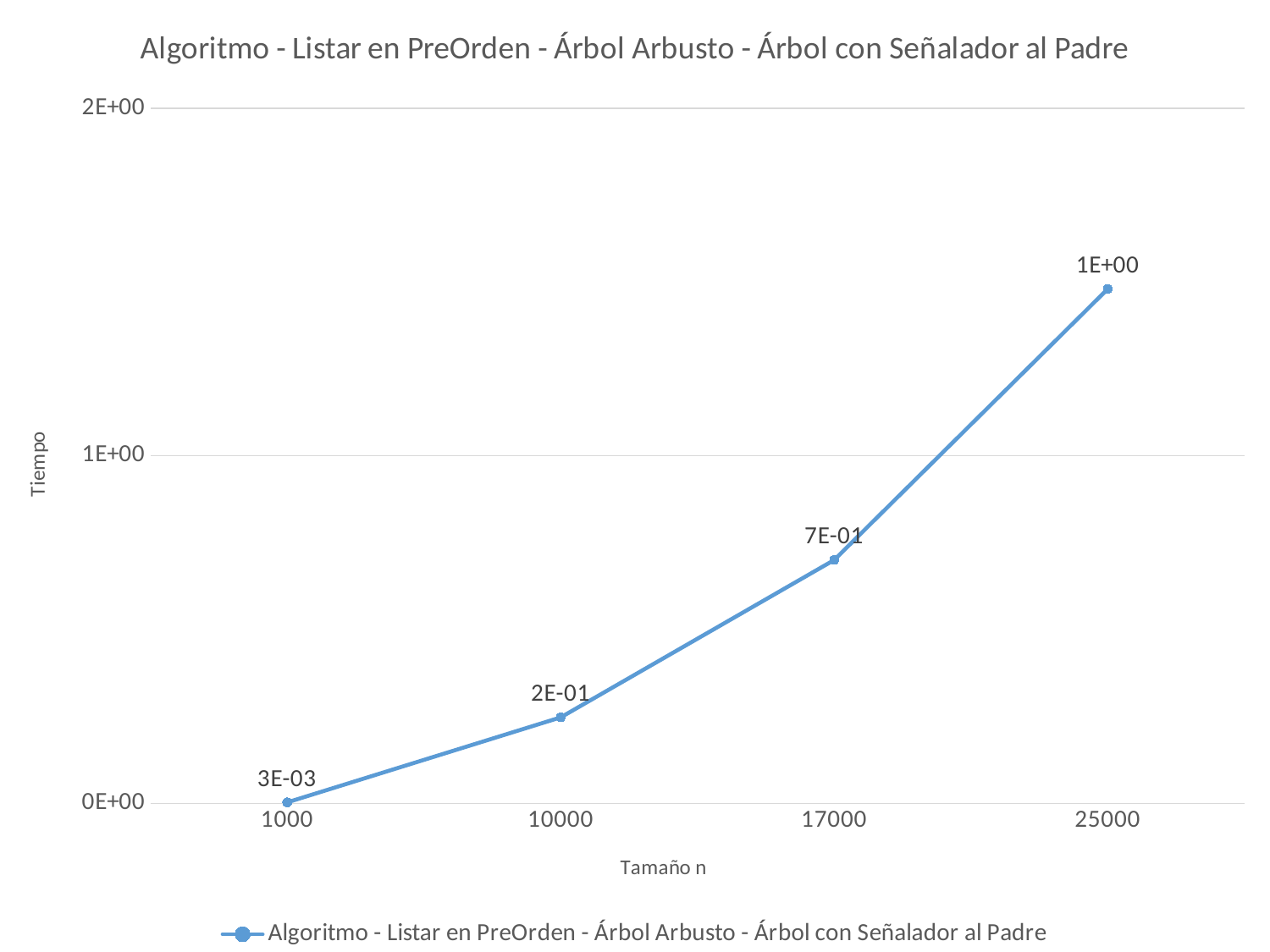

### Chart:

| Category | Algoritmo - Listar en PreOrden - Árbol Arbusto - Árbol con Señalador al Padre |
|---|---|
| 1000 | 0.00285649 |
| 10000 | 0.247369 |
| 17000 | 0.700118 |
| 25000 | 1.48005 |